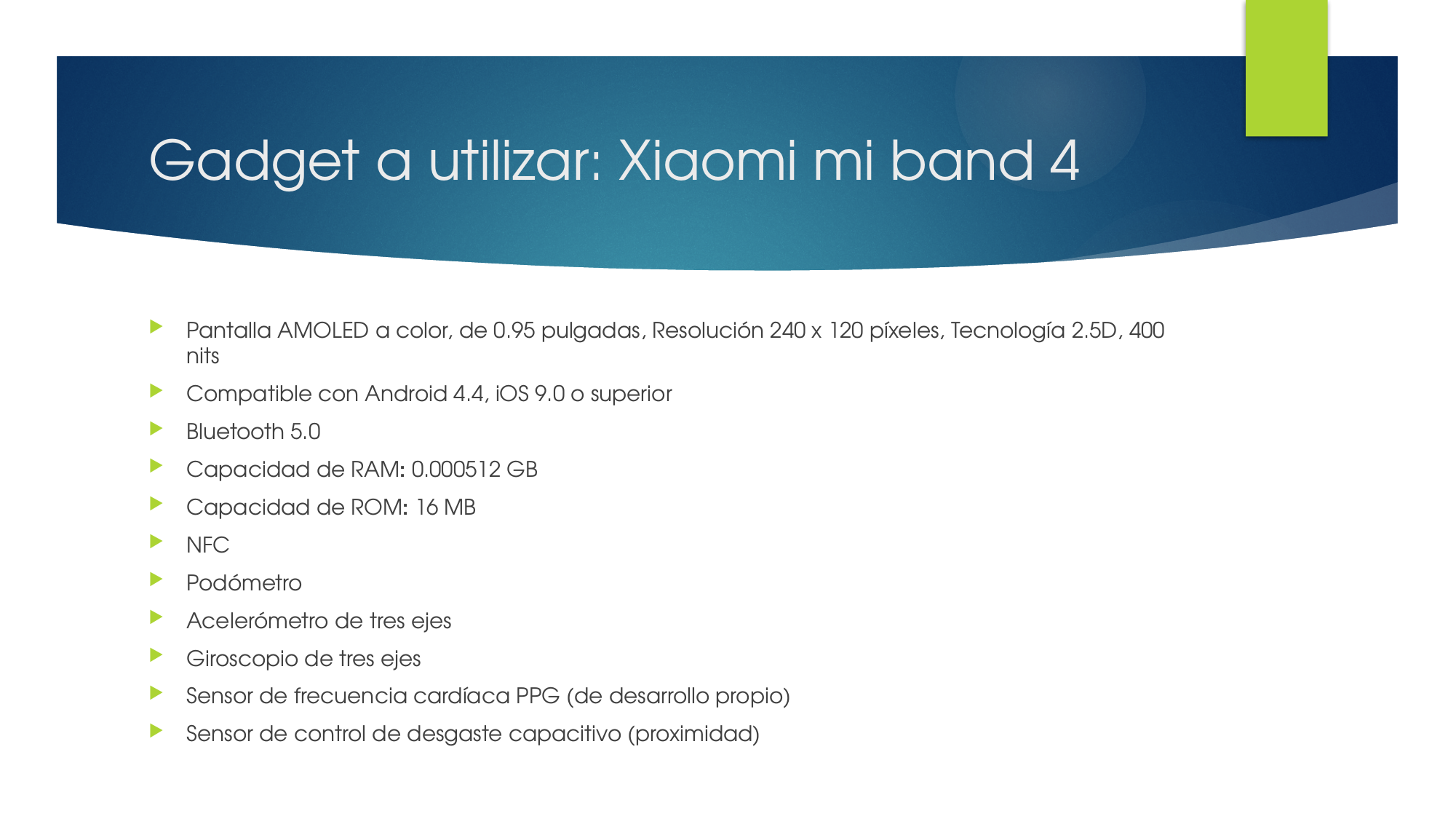

# Gadget a utilizar: Xiaomi mi band 4
Pantalla AMOLED a color, de 0.95 pulgadas, Resolución 240 x 120 píxeles, Tecnología 2.5D, 400 nits
Compatible con Android 4.4, iOS 9.0 o superior
Bluetooth 5.0
Capacidad de RAM: 0.000512 GB
Capacidad de ROM: 16 MB
NFC
Podómetro
Acelerómetro de tres ejes
Giroscopio de tres ejes
Sensor de frecuencia cardíaca PPG (de desarrollo propio)
Sensor de control de desgaste capacitivo (proximidad)